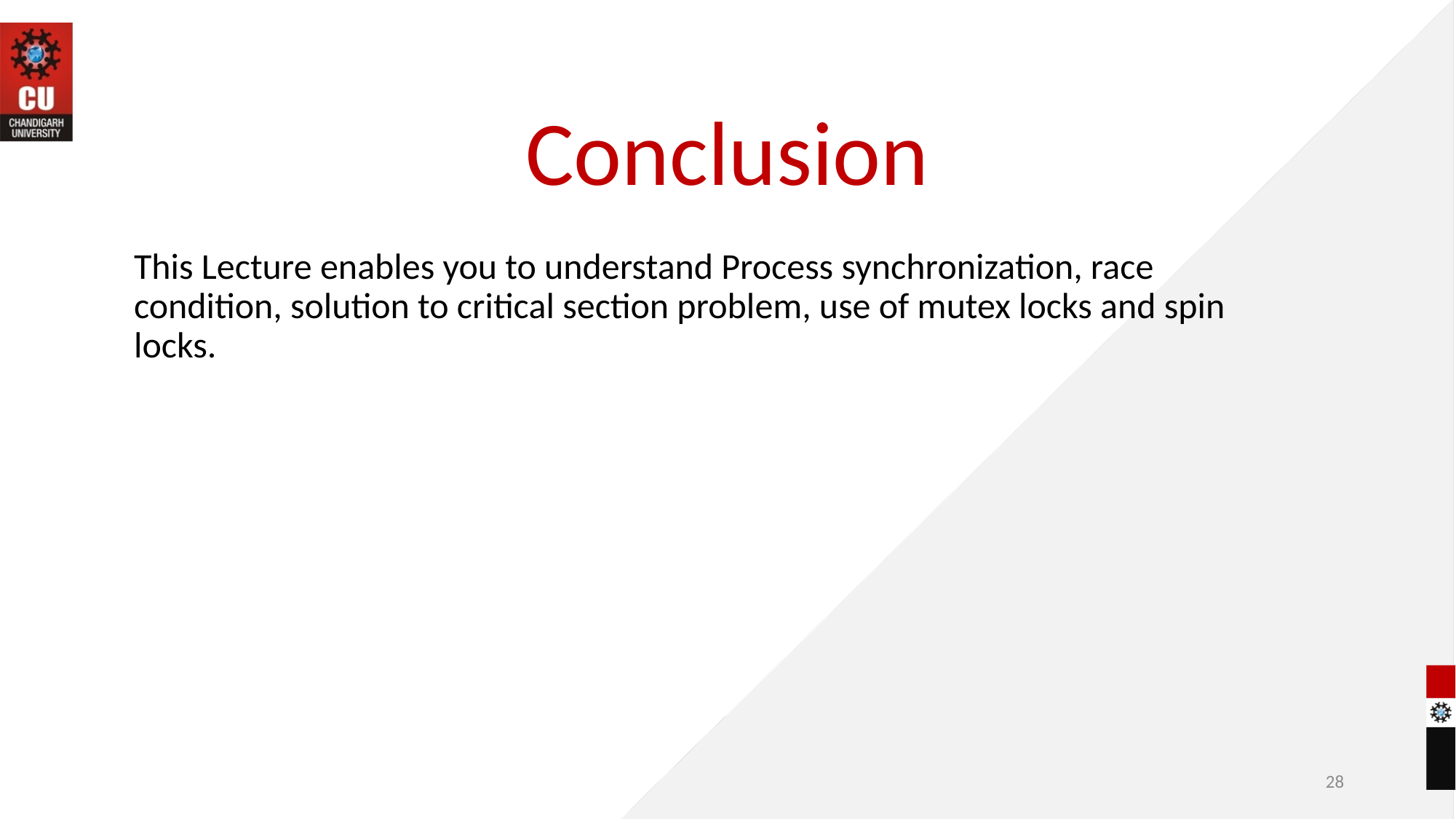

# Conclusion
This Lecture enables you to understand Process synchronization, race condition, solution to critical section problem, use of mutex locks and spin locks.
28